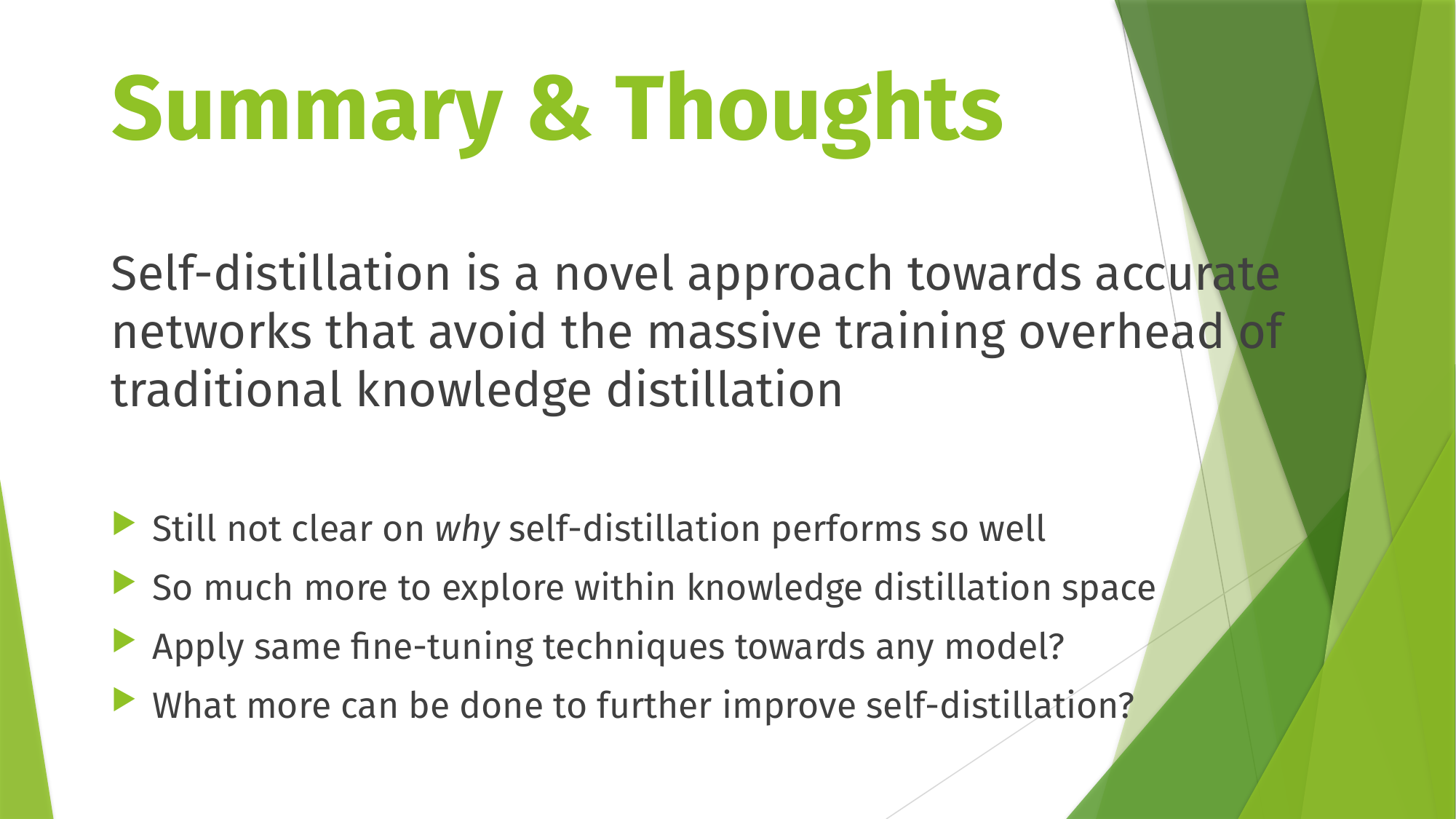

# Summary & Thoughts
Self-distillation is a novel approach towards accurate networks that avoid the massive training overhead of traditional knowledge distillation

Still not clear on why self-distillation performs so well
So much more to explore within knowledge distillation space
Apply same fine-tuning techniques towards any model?
What more can be done to further improve self-distillation?